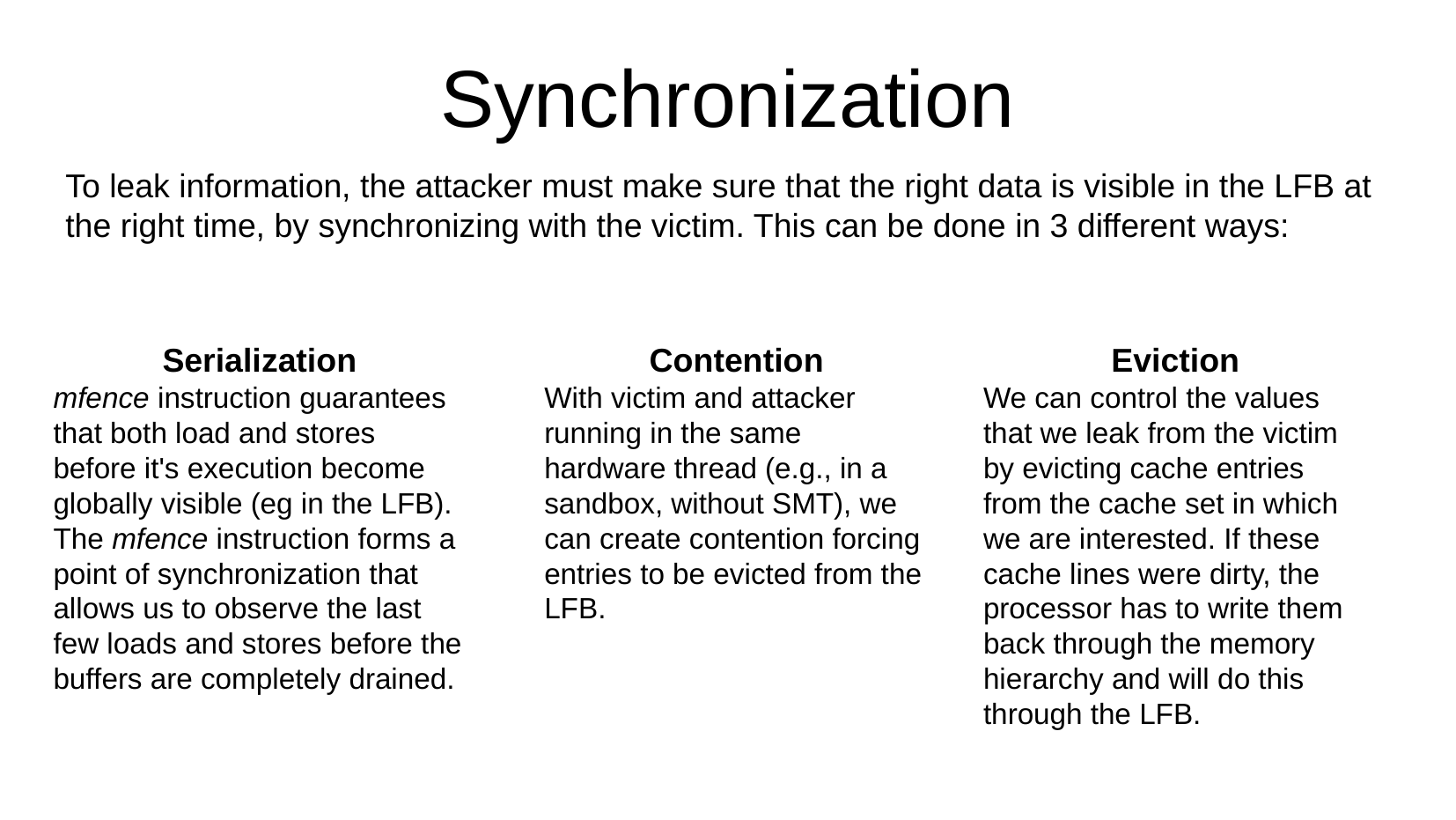

# Synchronization
To leak information, the attacker must make sure that the right data is visible in the LFB at the right time, by synchronizing with the victim. This can be done in 3 different ways:
Serialization
mfence instruction guarantees that both load and stores before it's execution become globally visible (eg in the LFB).
The mfence instruction forms a point of synchronization that allows us to observe the last few loads and stores before the buffers are completely drained.
Contention
With victim and attacker running in the same hardware thread (e.g., in a sandbox, without SMT), we can create contention forcing entries to be evicted from the LFB.
Eviction
We can control the values that we leak from the victim by evicting cache entries from the cache set in which we are interested. If these cache lines were dirty, the processor has to write them back through the memory hierarchy and will do this through the LFB.